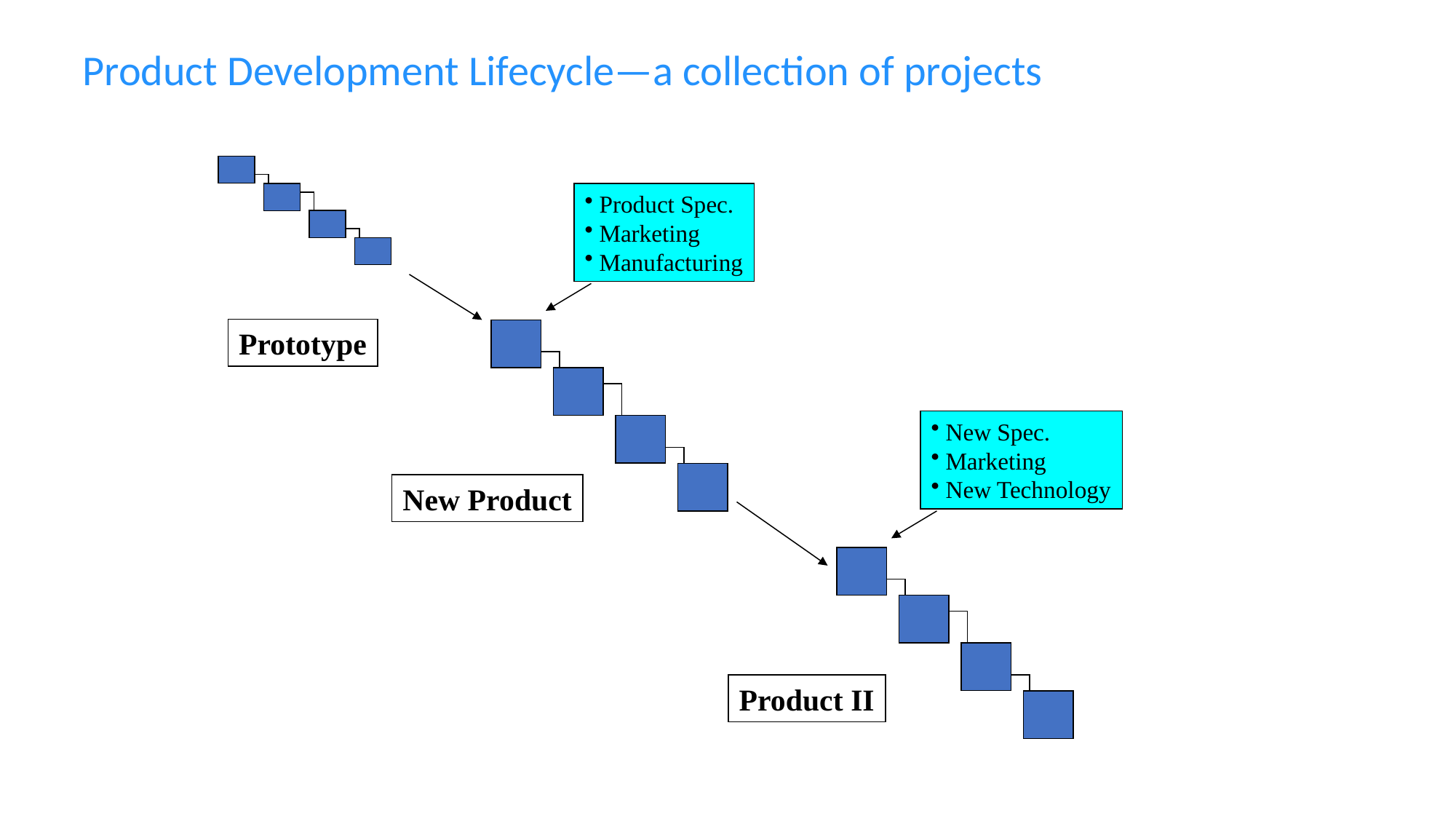

# Product Development Lifecycle—a collection of projects

Prototype
 Product Spec.
 Marketing
 Manufacturing

New Product
 New Spec.
 Marketing
 New Technology

Product II